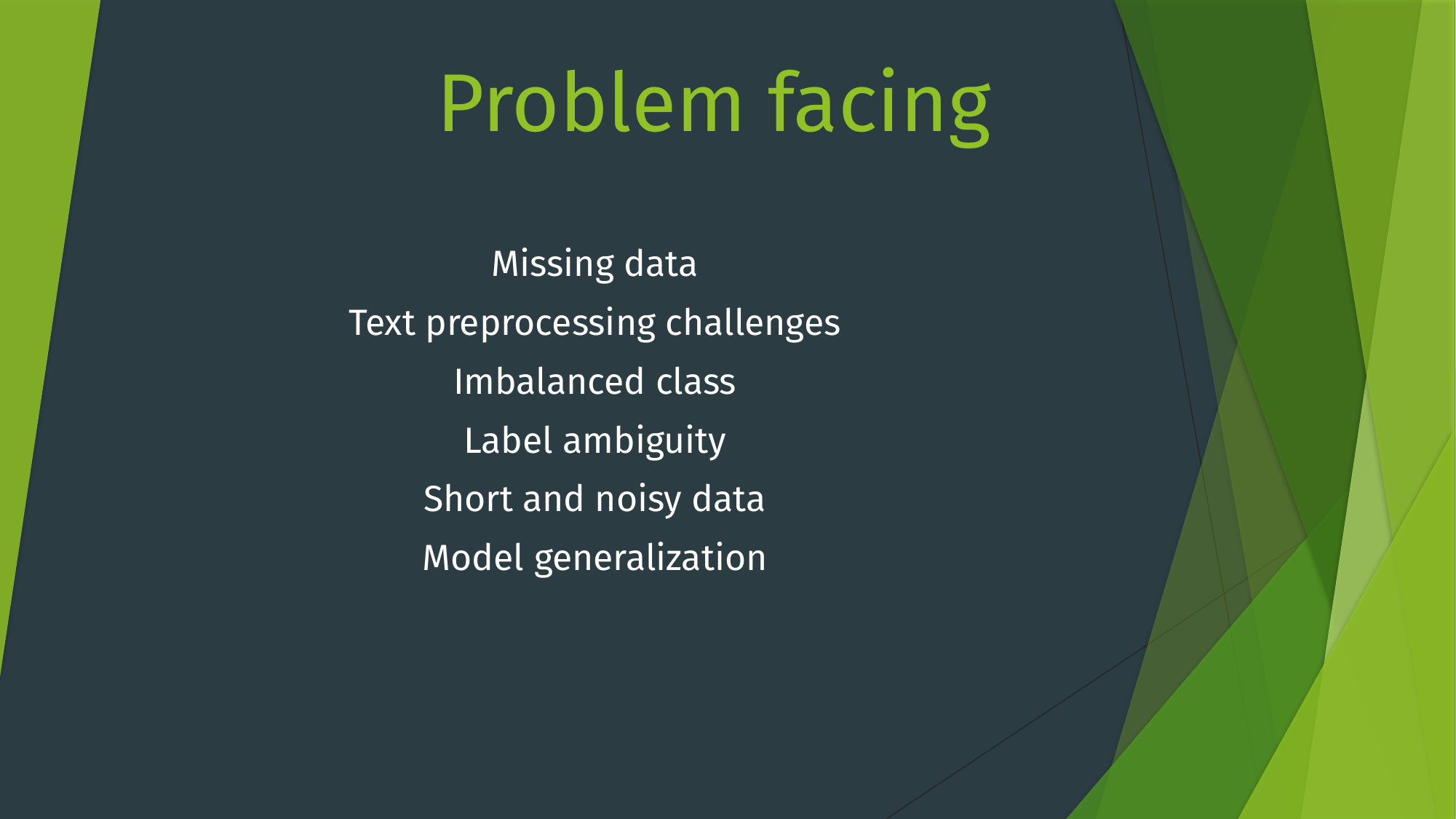

# Problem facing
Missing data
Text preprocessing challenges
Imbalanced class
Label ambiguity
Short and noisy data
Model generalization